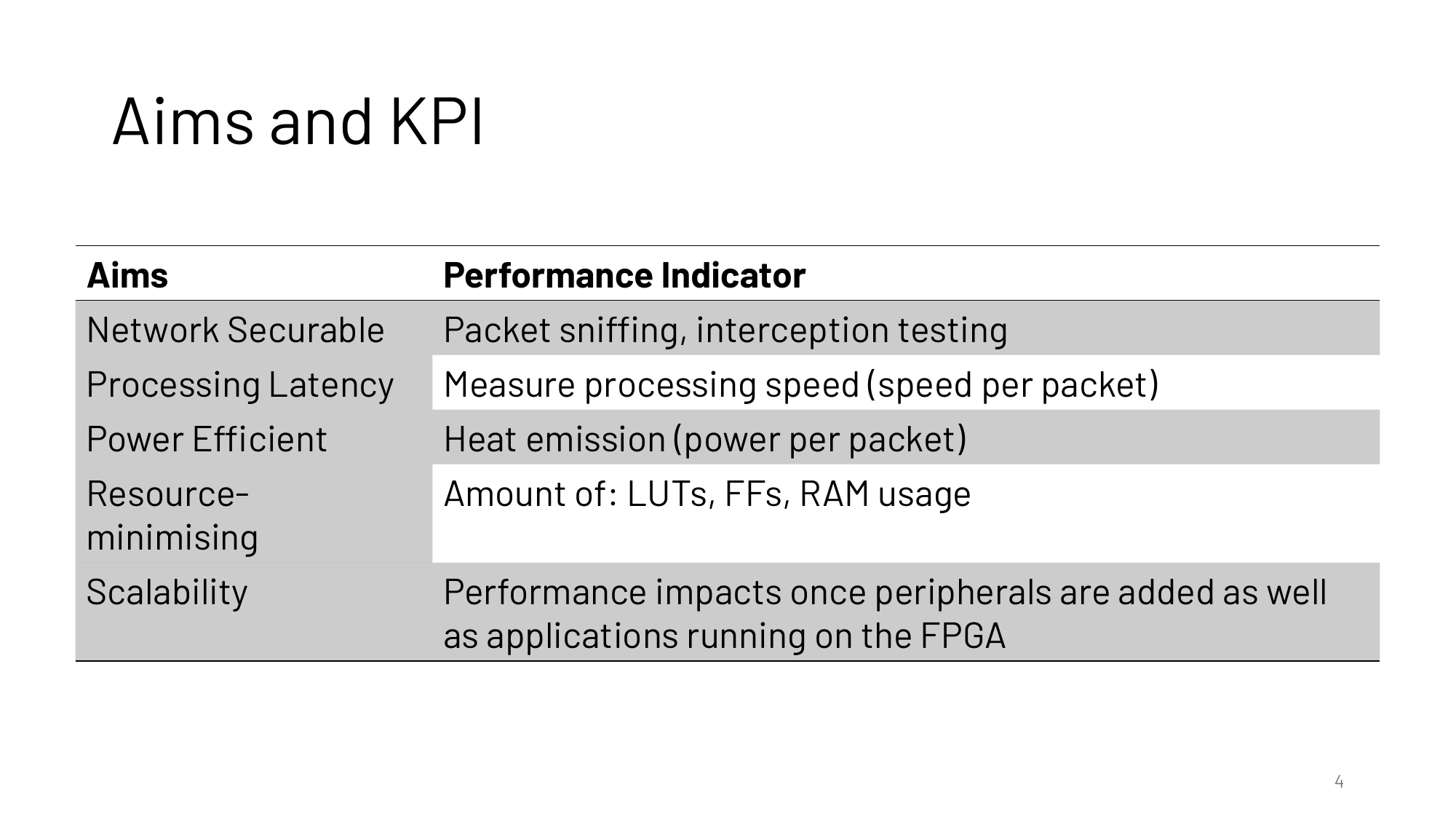

# Aims and KPI
| Aims | Performance Indicator |
| --- | --- |
| Network Securable | Packet sniffing, interception testing |
| Processing Latency | Measure processing speed (speed per packet) |
| Power Efficient | Heat emission (power per packet) |
| Resource-minimising | Amount of: LUTs, FFs, RAM usage |
| Scalability | Performance impacts once peripherals are added as well as applications running on the FPGA |
4